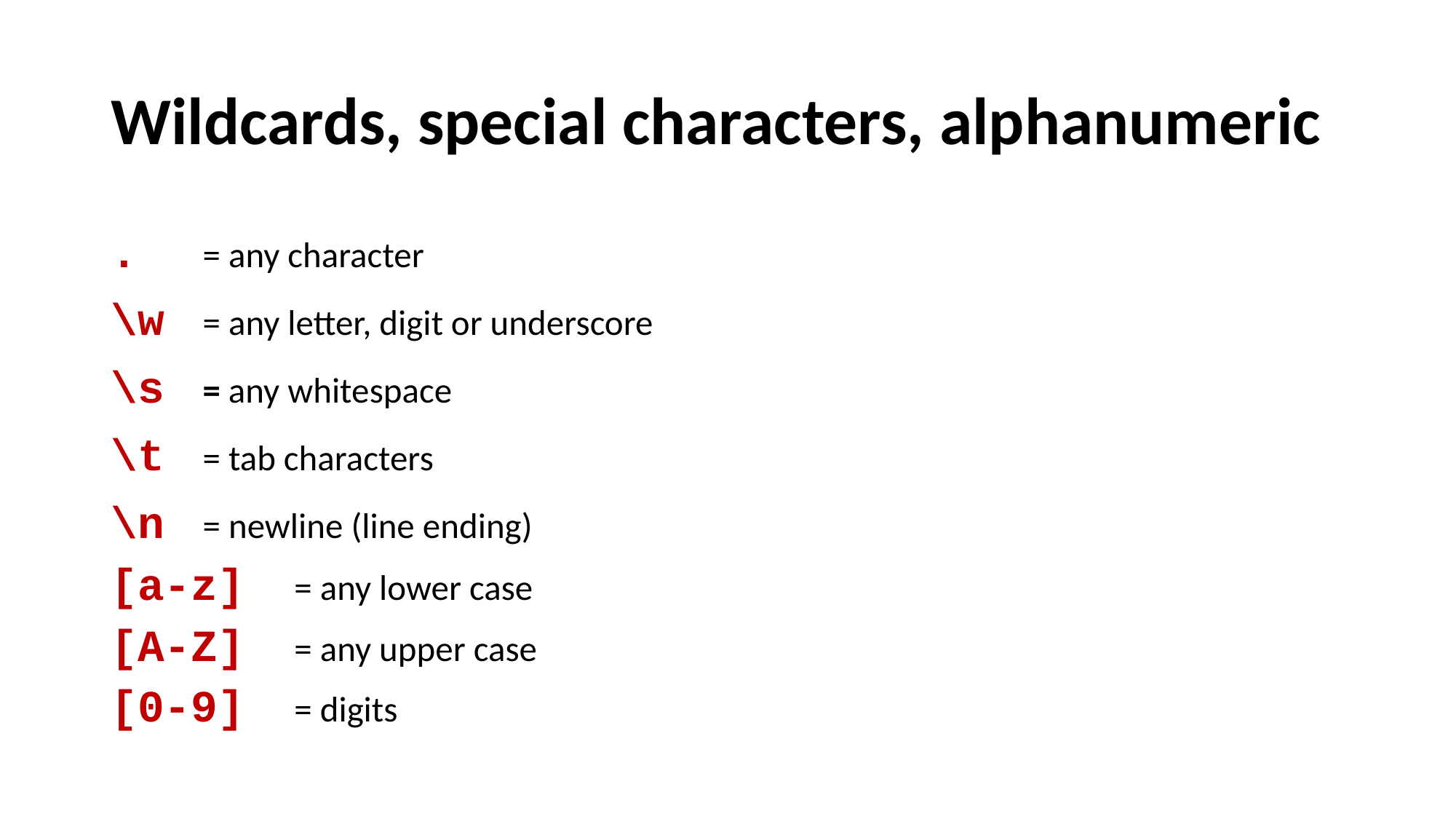

# Wildcards, special characters, alphanumeric
.	= any character
\w	= any letter, digit or underscore
\s	= any whitespace
\t	= tab characters
\n	= newline (line ending)
[a-z]	= any lower case
[A-Z]	= any upper case
[0-9]	= digits